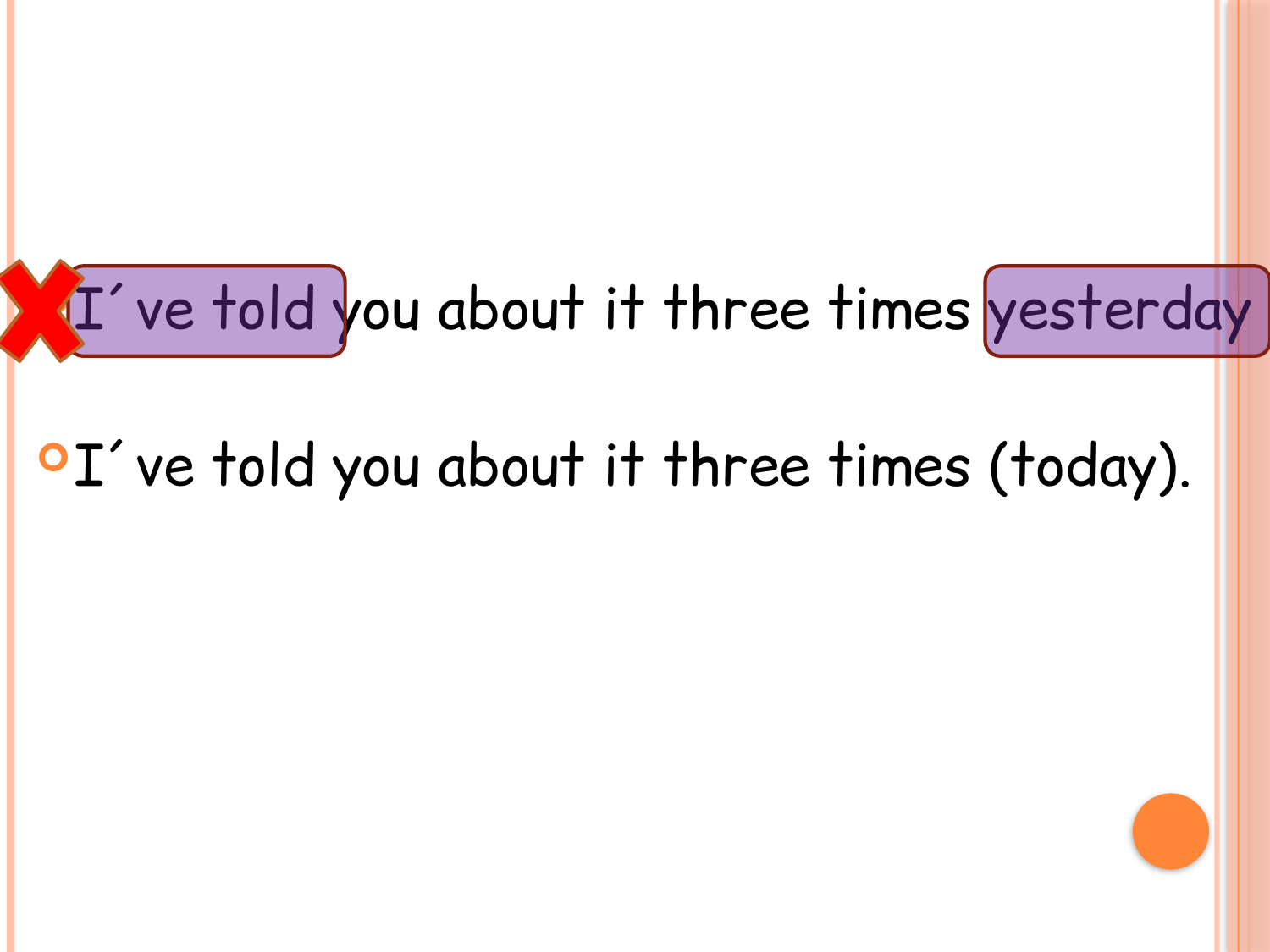

I´ve told you about it three times yesterday

I´ve told you about it three times (today).